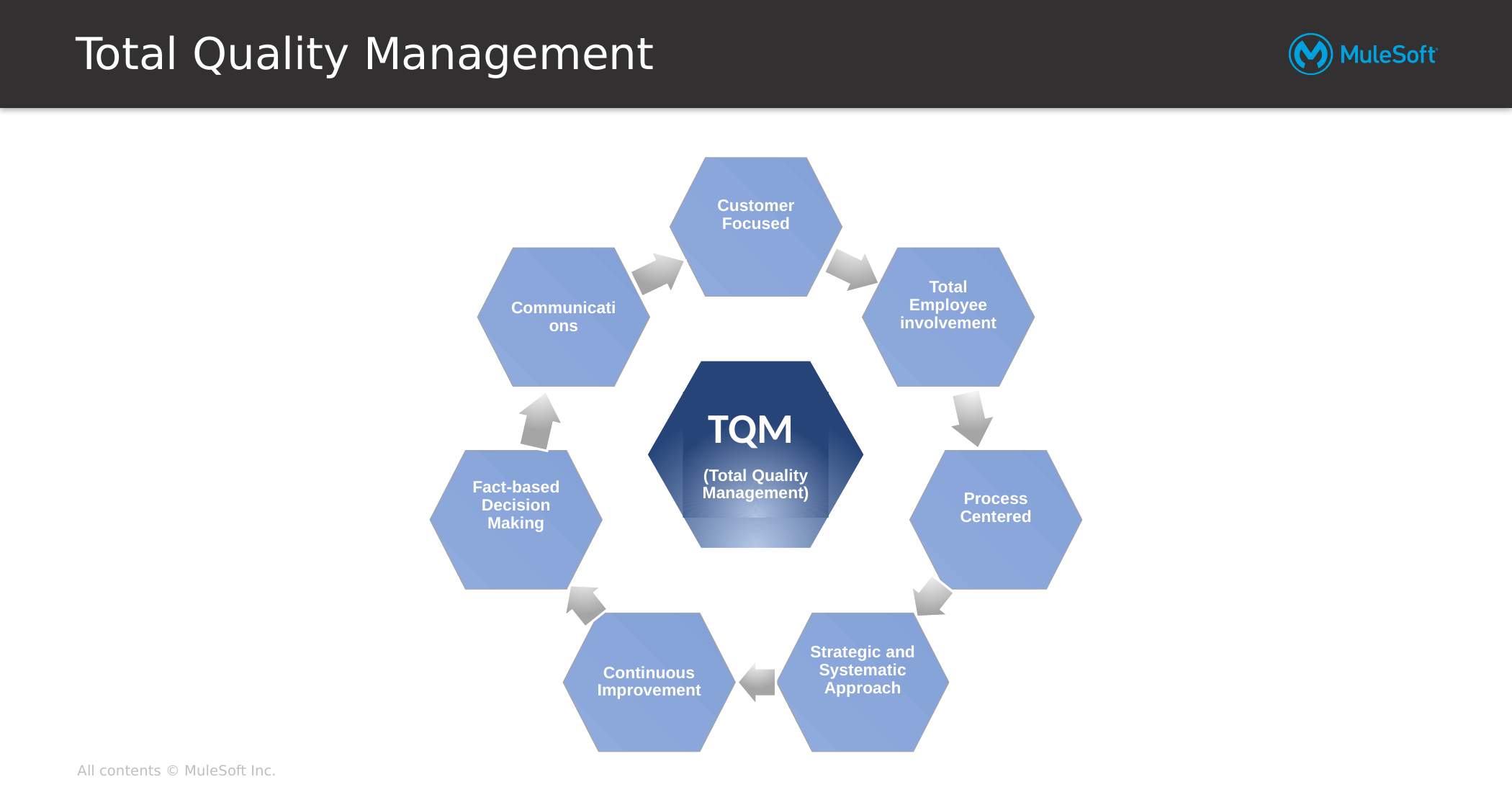

# Total Quality Management
Customer Focused

Communications
Total Employee involvement

Fact-based Decision Making

Process Centered

Continuous Improvement
Strategic and Systematic Approach

TQM
(Total Quality Management)